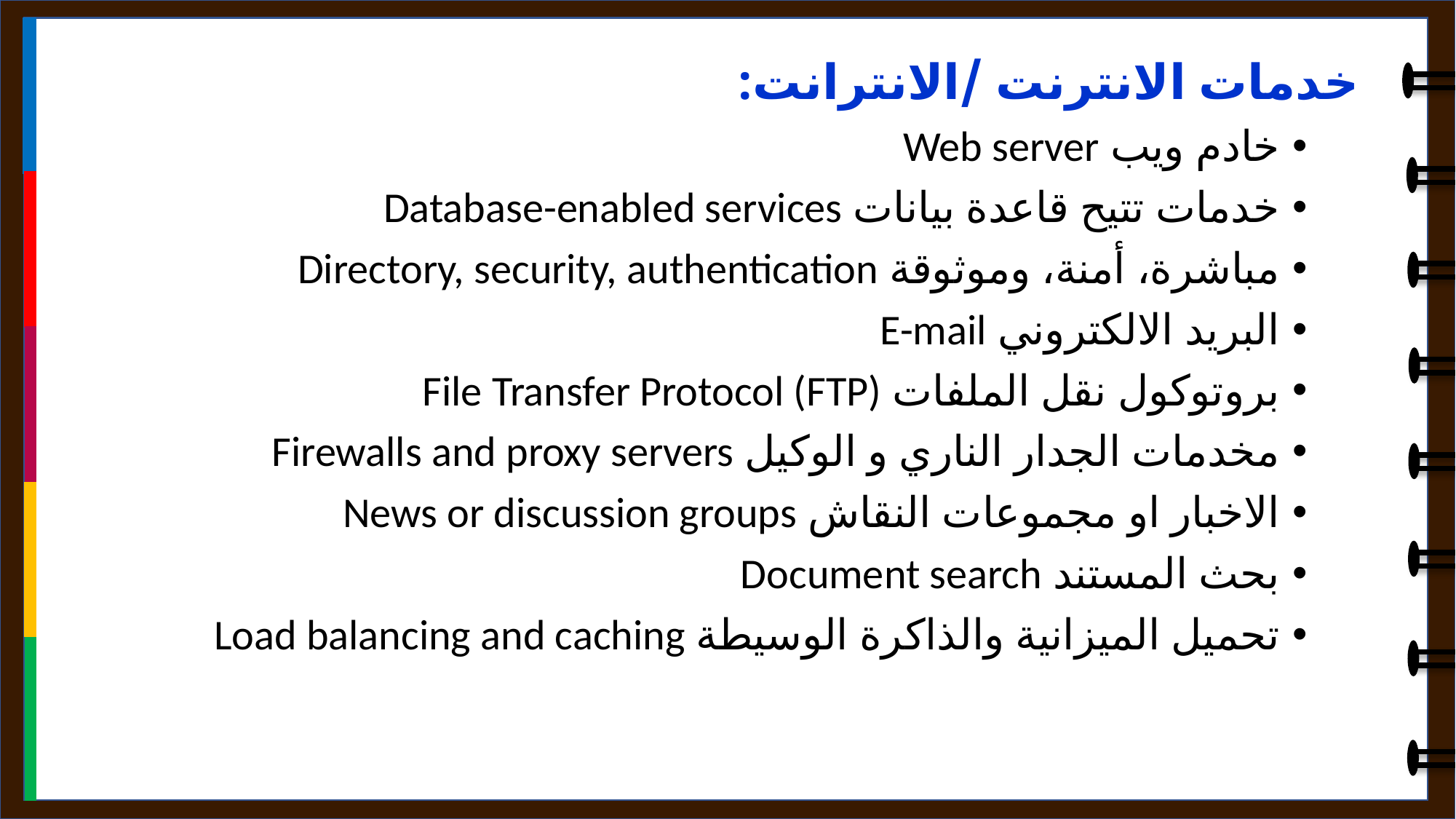

خدمات الانترنت /الانترانت:

خادم ويب Web server
خدمات تتيح قاعدة بيانات Database-enabled services
مباشرة، أمنة، وموثوقة Directory, security, authentication
البريد الالكتروني E-mail
بروتوكول نقل الملفات File Transfer Protocol (FTP)
مخدمات الجدار الناري و الوكيل Firewalls and proxy servers
الاخبار او مجموعات النقاش News or discussion groups
بحث المستند Document search
تحميل الميزانية والذاكرة الوسيطة Load balancing and caching